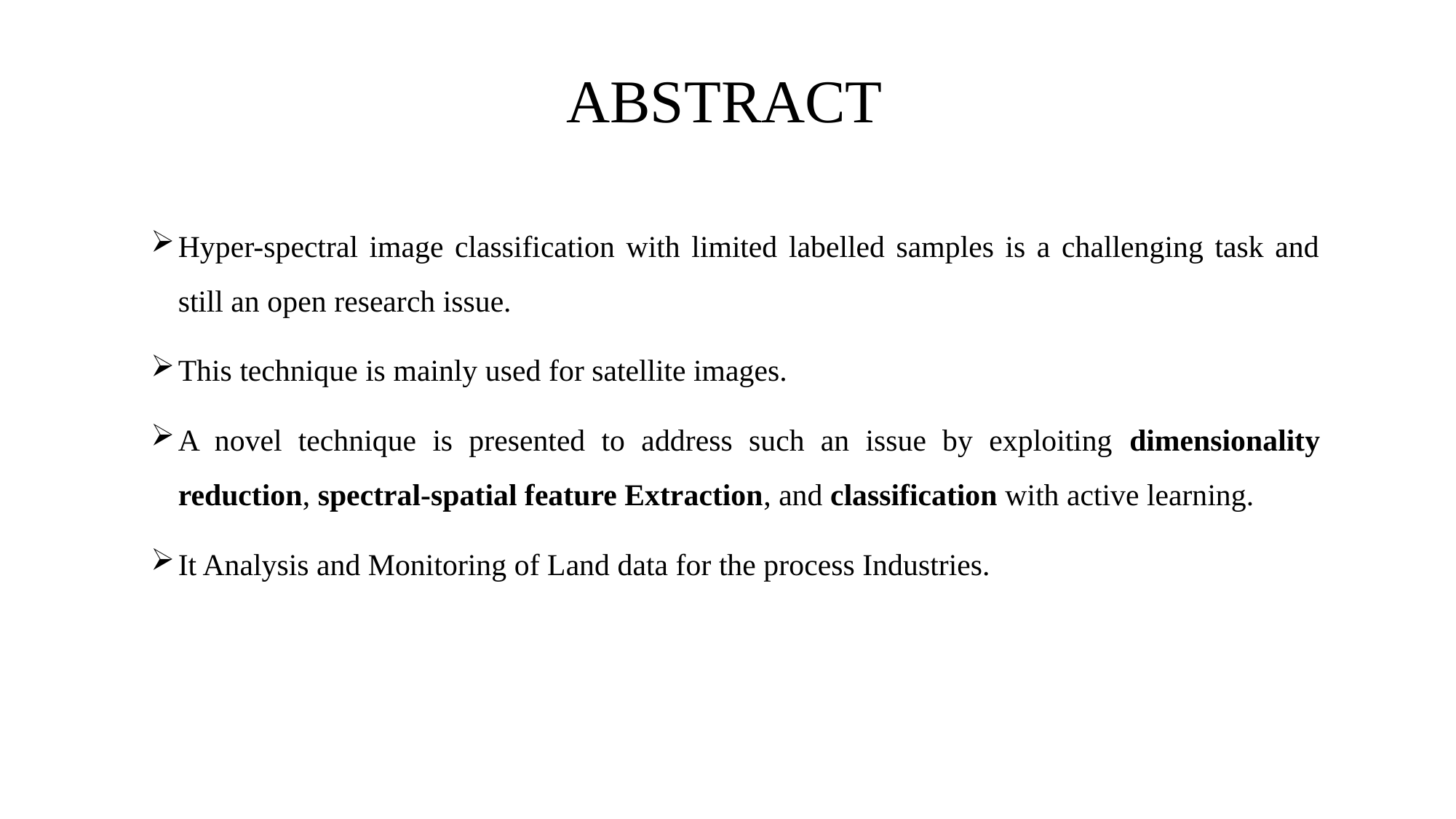

# ABSTRACT
Hyper-spectral image classification with limited labelled samples is a challenging task and still an open research issue.
This technique is mainly used for satellite images.
A novel technique is presented to address such an issue by exploiting dimensionality reduction, spectral-spatial feature Extraction, and classification with active learning.
It Analysis and Monitoring of Land data for the process Industries.